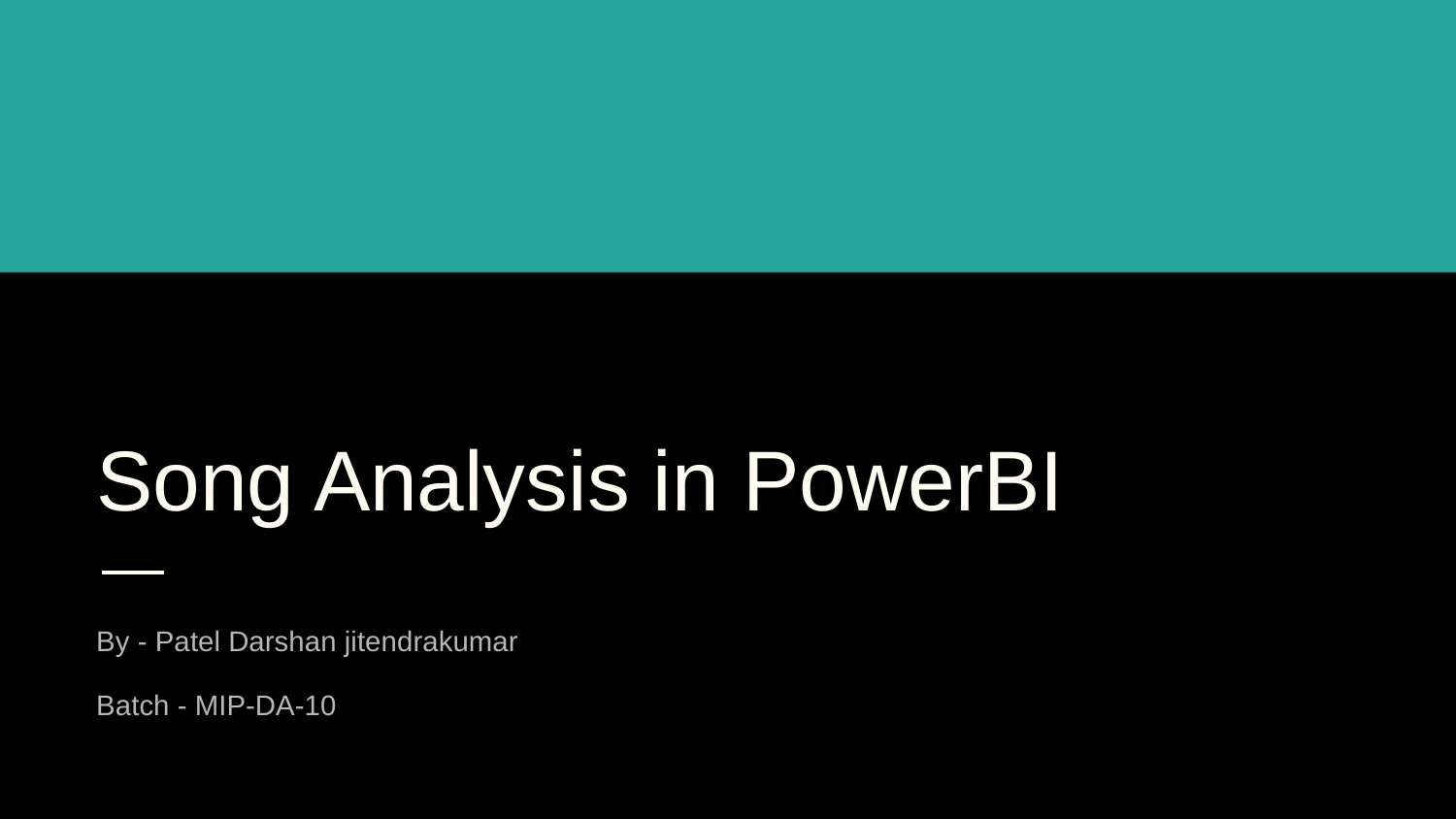

# Song Analysis in PowerBI
By - Patel Darshan jitendrakumar

Batch - MIP-DA-10